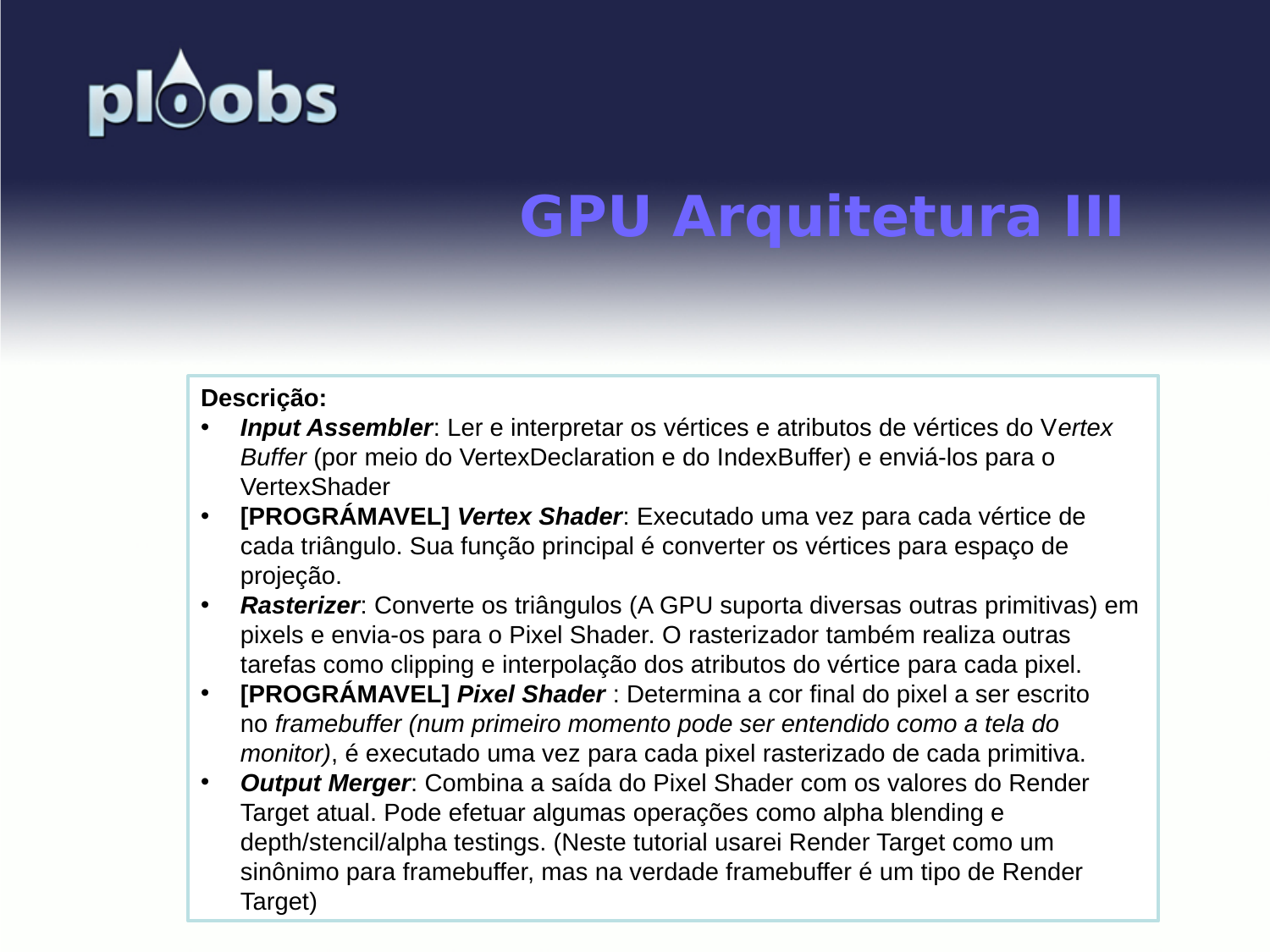

GPU Arquitetura III

Descrição:
Input Assembler: Ler e interpretar os vértices e atributos de vértices do Vertex Buffer (por meio do VertexDeclaration e do IndexBuffer) e enviá-los para o VertexShader
[PROGRÁMAVEL] Vertex Shader: Executado uma vez para cada vértice de cada triângulo. Sua função principal é converter os vértices para espaço de projeção.
Rasterizer: Converte os triângulos (A GPU suporta diversas outras primitivas) em pixels e envia-os para o Pixel Shader. O rasterizador também realiza outras tarefas como clipping e interpolação dos atributos do vértice para cada pixel.
[PROGRÁMAVEL] Pixel Shader : Determina a cor final do pixel a ser escrito no framebuffer (num primeiro momento pode ser entendido como a tela do monitor), é executado uma vez para cada pixel rasterizado de cada primitiva.
Output Merger: Combina a saída do Pixel Shader com os valores do Render Target atual. Pode efetuar algumas operações como alpha blending e depth/stencil/alpha testings. (Neste tutorial usarei Render Target como um sinônimo para framebuffer, mas na verdade framebuffer é um tipo de Render Target)